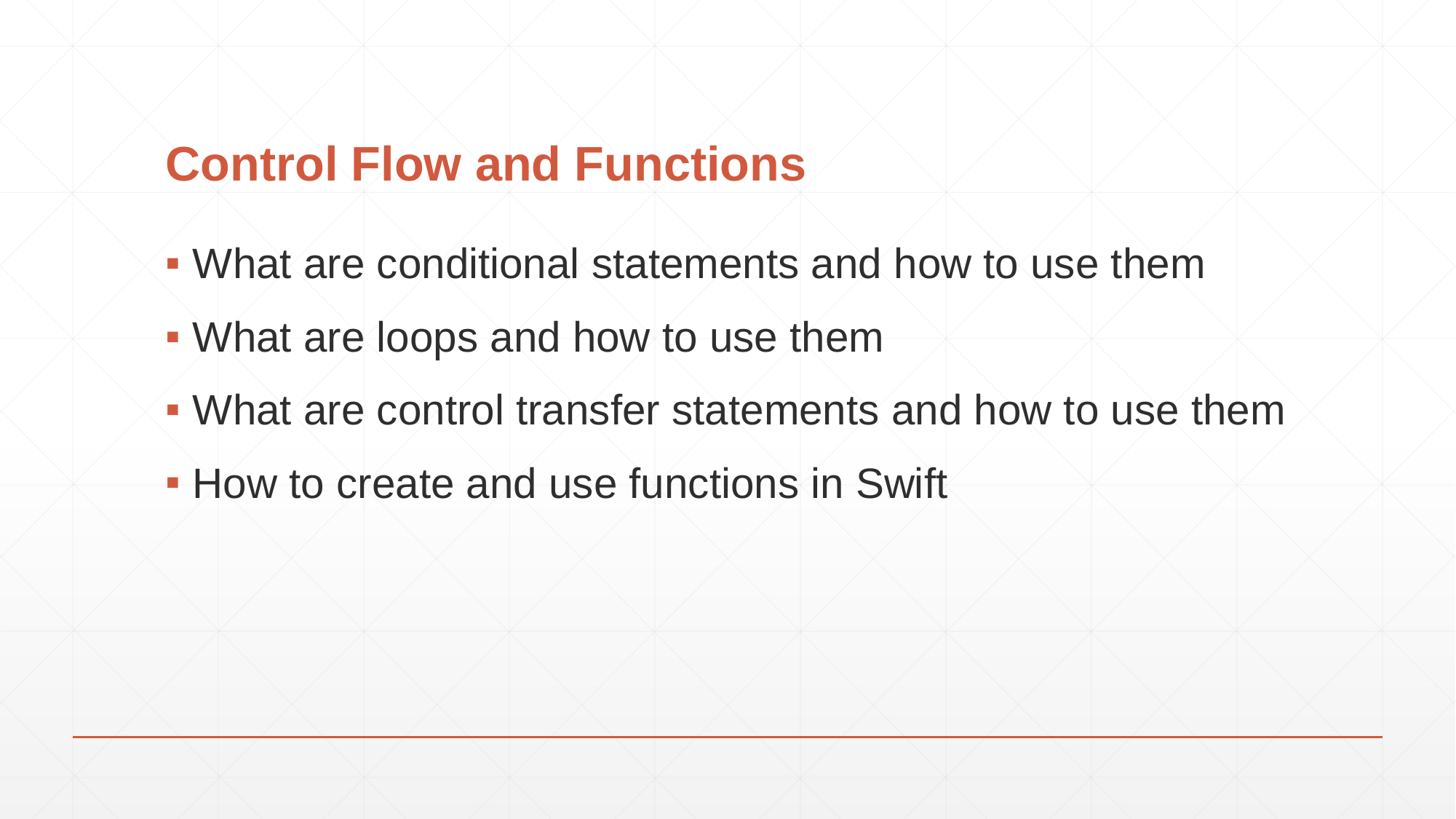

# Control Flow and Functions
What are conditional statements and how to use them
What are loops and how to use them
What are control transfer statements and how to use them
How to create and use functions in Swift